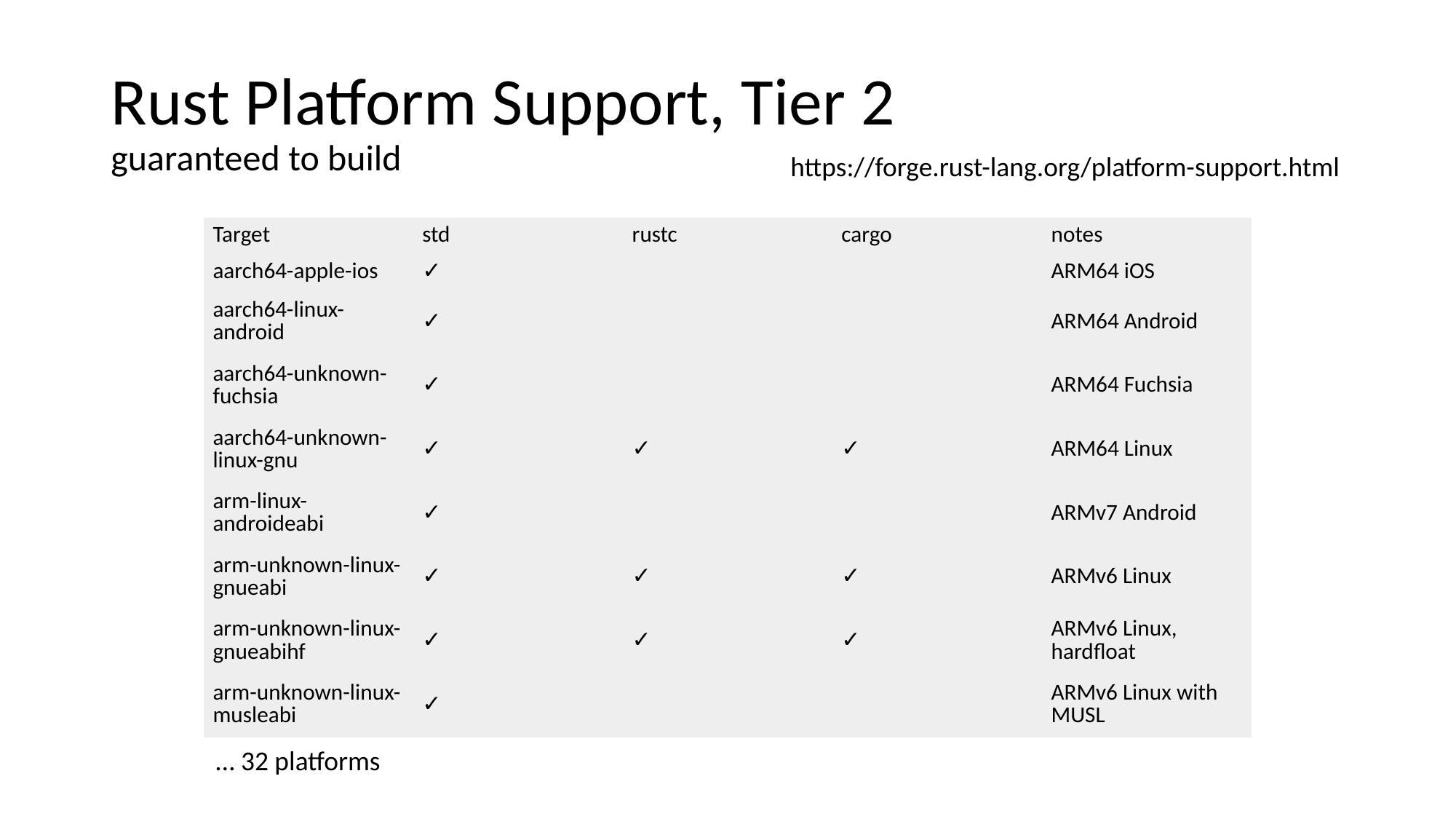

# Rust Platform Support, Tier 2 guaranteed to build
https://forge.rust-lang.org/platform-support.html
| Target | std | rustc | cargo | notes |
| --- | --- | --- | --- | --- |
| aarch64-apple-ios | ✓ |  |  | ARM64 iOS |
| aarch64-linux-android | ✓ |  |  | ARM64 Android |
| aarch64-unknown-fuchsia | ✓ |  |  | ARM64 Fuchsia |
| aarch64-unknown-linux-gnu | ✓ | ✓ | ✓ | ARM64 Linux |
| arm-linux-androideabi | ✓ |  |  | ARMv7 Android |
| arm-unknown-linux-gnueabi | ✓ | ✓ | ✓ | ARMv6 Linux |
| arm-unknown-linux-gnueabihf | ✓ | ✓ | ✓ | ARMv6 Linux, hardfloat |
| arm-unknown-linux-musleabi | ✓ |  |  | ARMv6 Linux with MUSL |
… 32 platforms